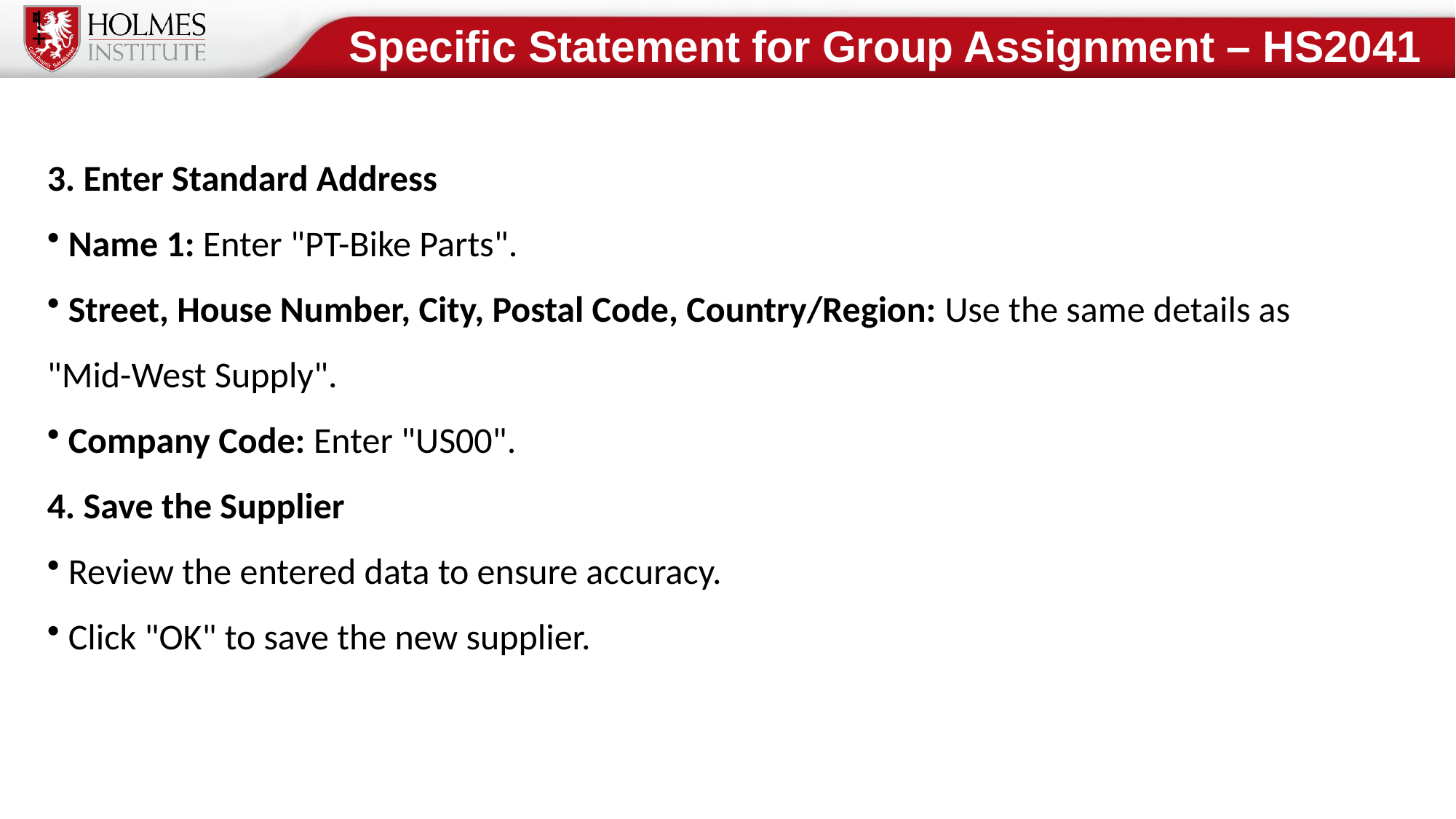

Specific Statement for Group Assignment – HS2041
3. Enter Standard Address
 Name 1: Enter "PT-Bike Parts".
 Street, House Number, City, Postal Code, Country/Region: Use the same details as "Mid-West Supply".
 Company Code: Enter "US00".
4. Save the Supplier
 Review the entered data to ensure accuracy.
 Click "OK" to save the new supplier.